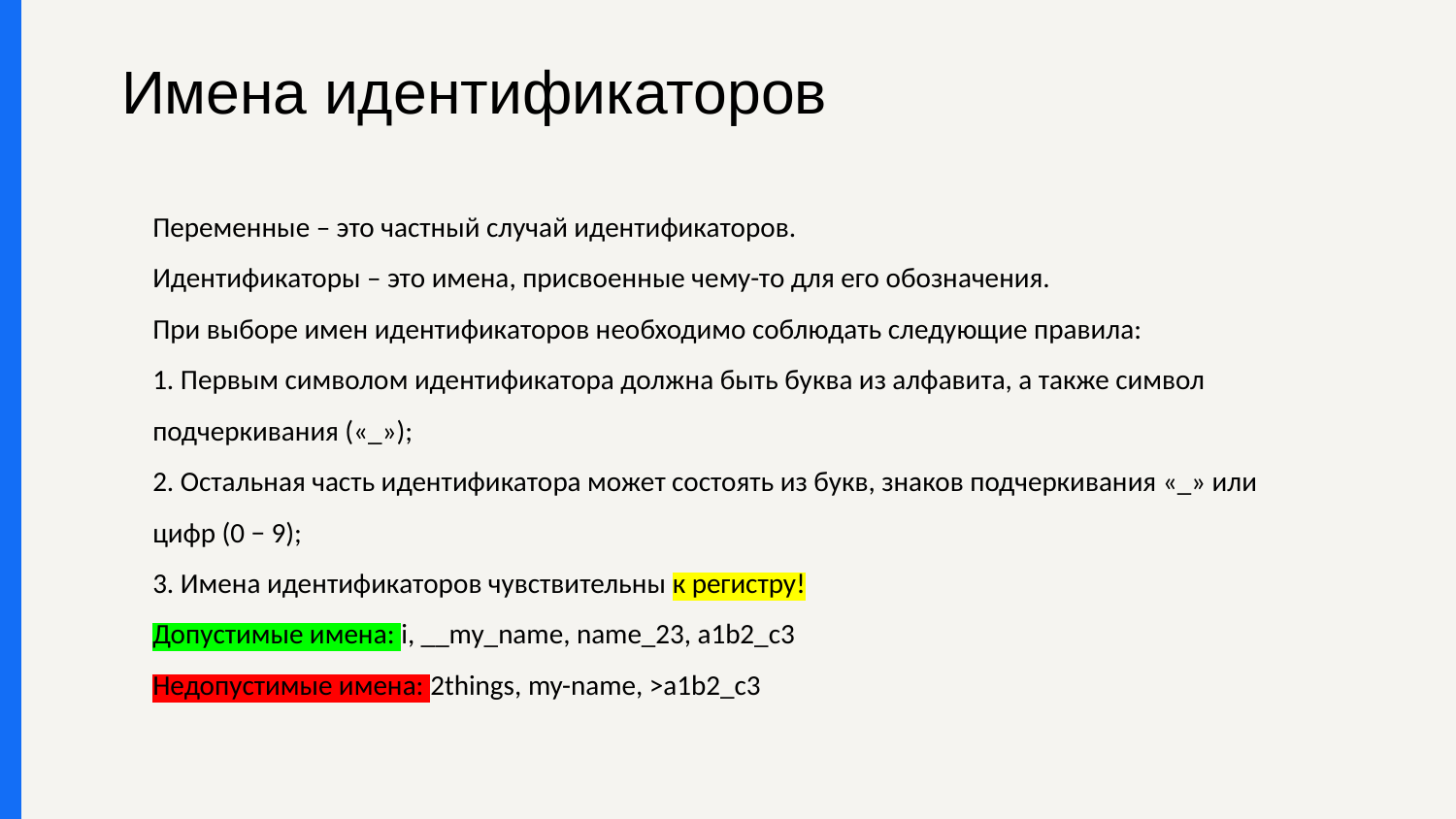

# Имена идентификаторов
Переменные – это частный случай идентификаторов.
Идентификаторы – это имена, присвоенные чему-то для его обозначения.
При выборе имен идентификаторов необходимо соблюдать следующие правила:
1. Первым символом идентификатора должна быть буква из алфавита, а также символ подчеркивания («_»);
2. Остальная часть идентификатора может состоять из букв, знаков подчеркивания «_» или цифр (0 − 9);
3. Имена идентификаторов чувствительны к регистру!
Допустимые имена: i, __my_name, name_23, a1b2_c3
Недопустимые имена: 2things, my-name, >a1b2_c3